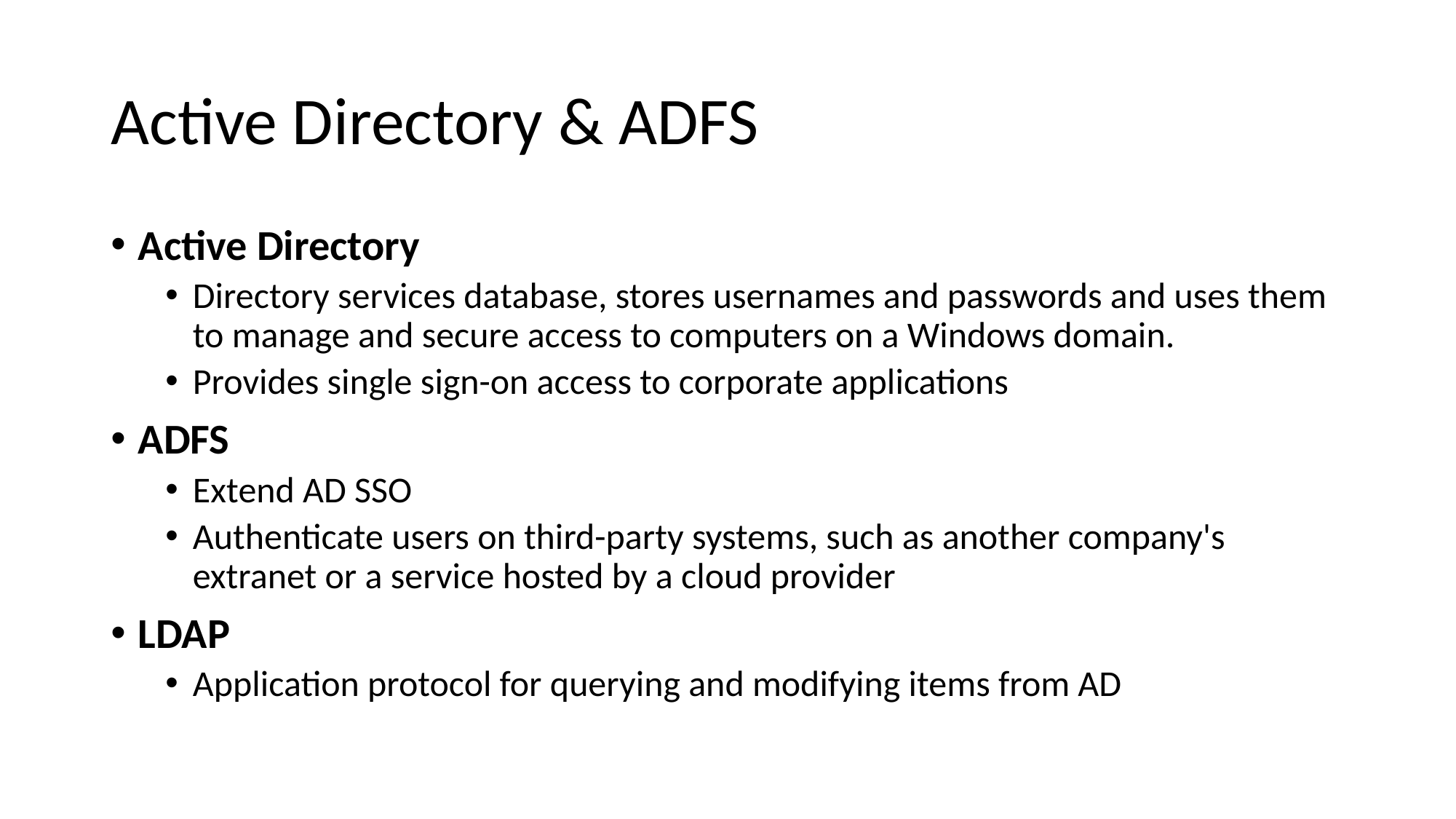

# Active Directory & ADFS
Active Directory
Directory services database, stores usernames and passwords and uses them to manage and secure access to computers on a Windows domain.
Provides single sign-on access to corporate applications
ADFS
Extend AD SSO
Authenticate users on third-party systems, such as another company's extranet or a service hosted by a cloud provider
LDAP
Application protocol for querying and modifying items from AD